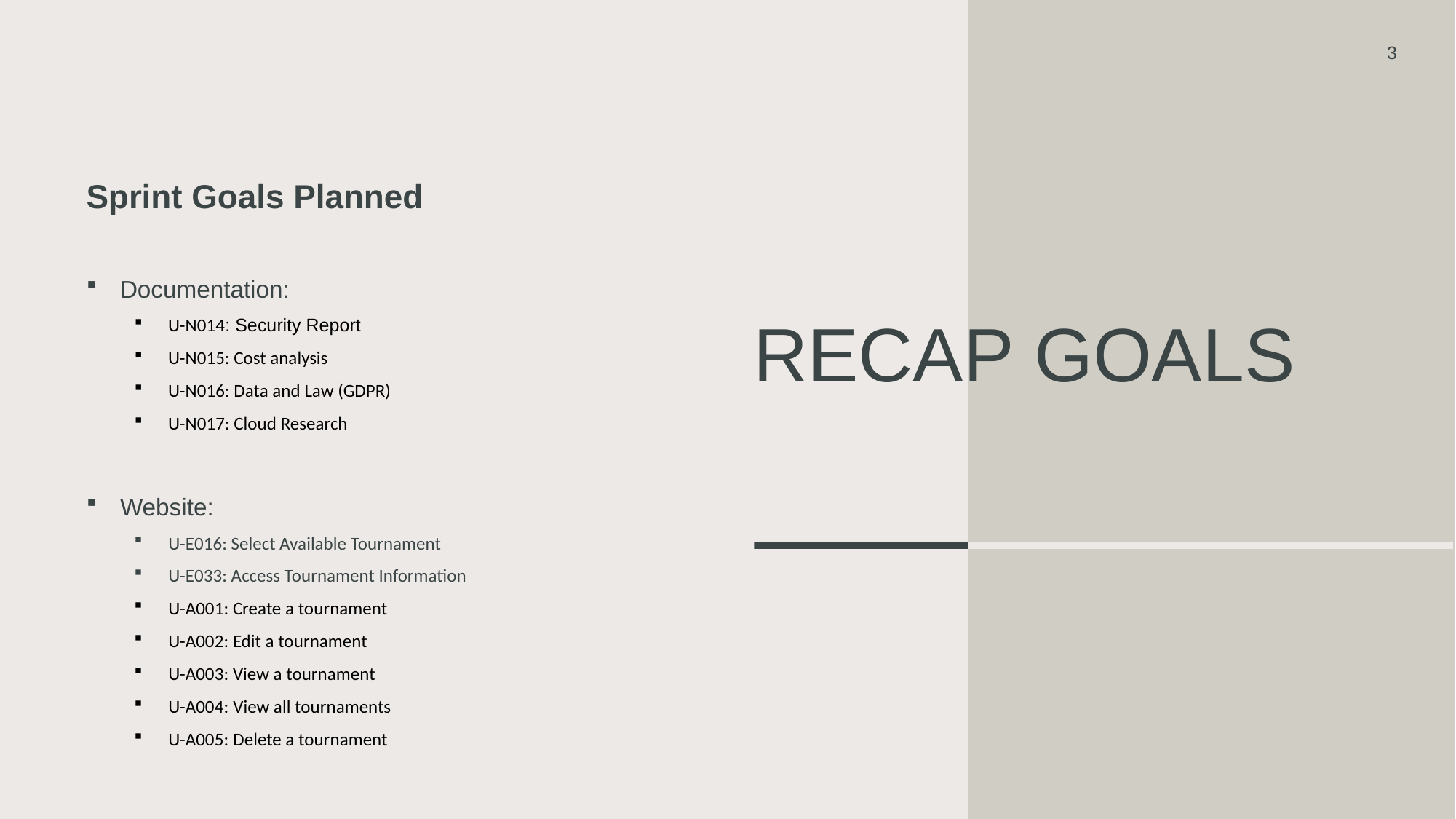

3
Sprint Goals Planned
Documentation:
U-N014: Security Report
U-N015: Cost analysis
U-N016: Data and Law (GDPR)
U-N017: Cloud Research

Website:
U-E016: Select Available Tournament
U-E033: Access Tournament Information
U-A001: Create a tournament
U-A002: Edit a tournament
U-A003: View a tournament
U-A004: View all tournaments
U-A005: Delete a tournament

# Recap goals